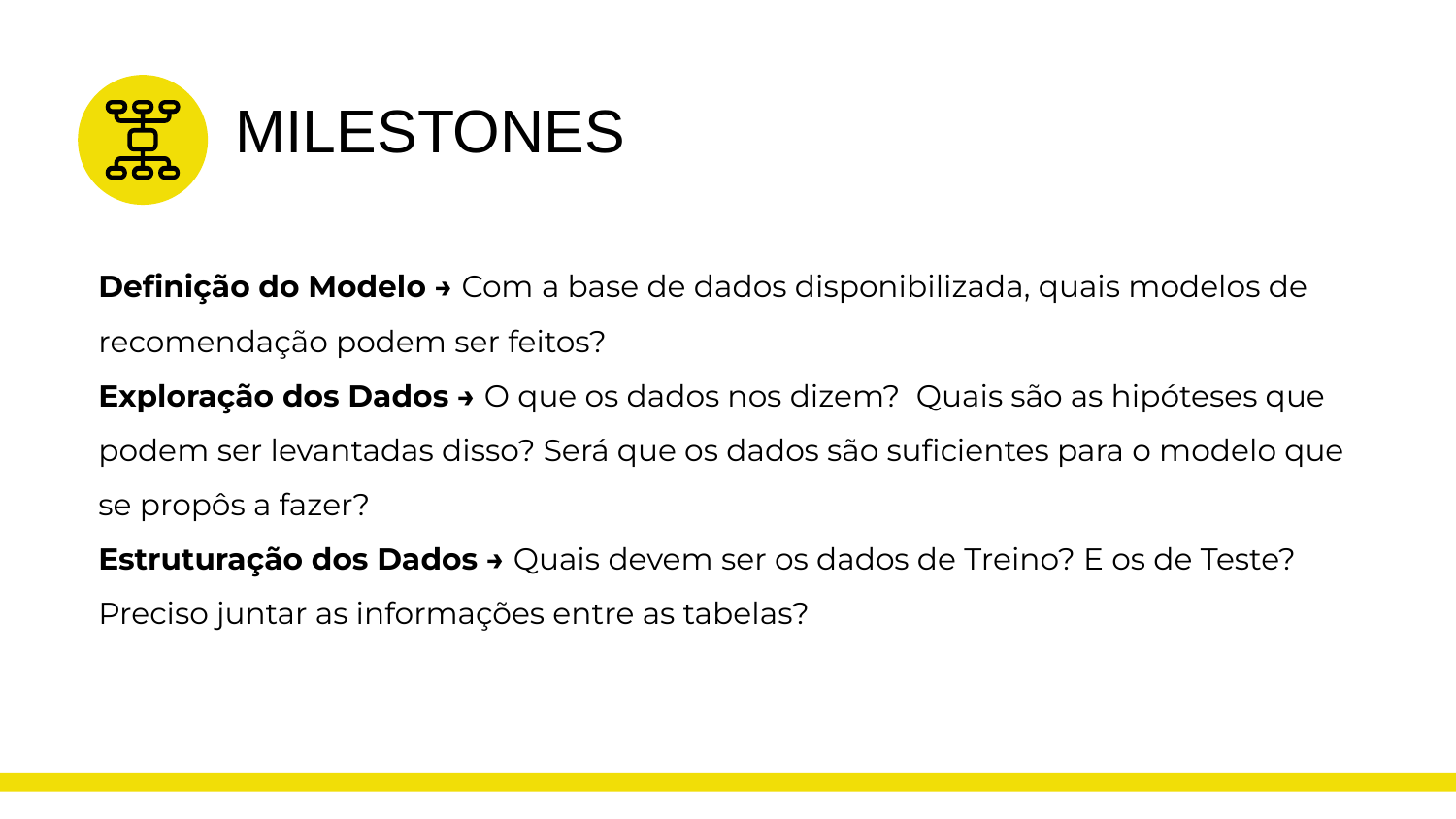

# MILESTONES

Definição do Modelo → Com a base de dados disponibilizada, quais modelos de recomendação podem ser feitos?
Exploração dos Dados → O que os dados nos dizem?  Quais são as hipóteses que podem ser levantadas disso? Será que os dados são suficientes para o modelo que se propôs a fazer?
Estruturação dos Dados → Quais devem ser os dados de Treino? E os de Teste? Preciso juntar as informações entre as tabelas?